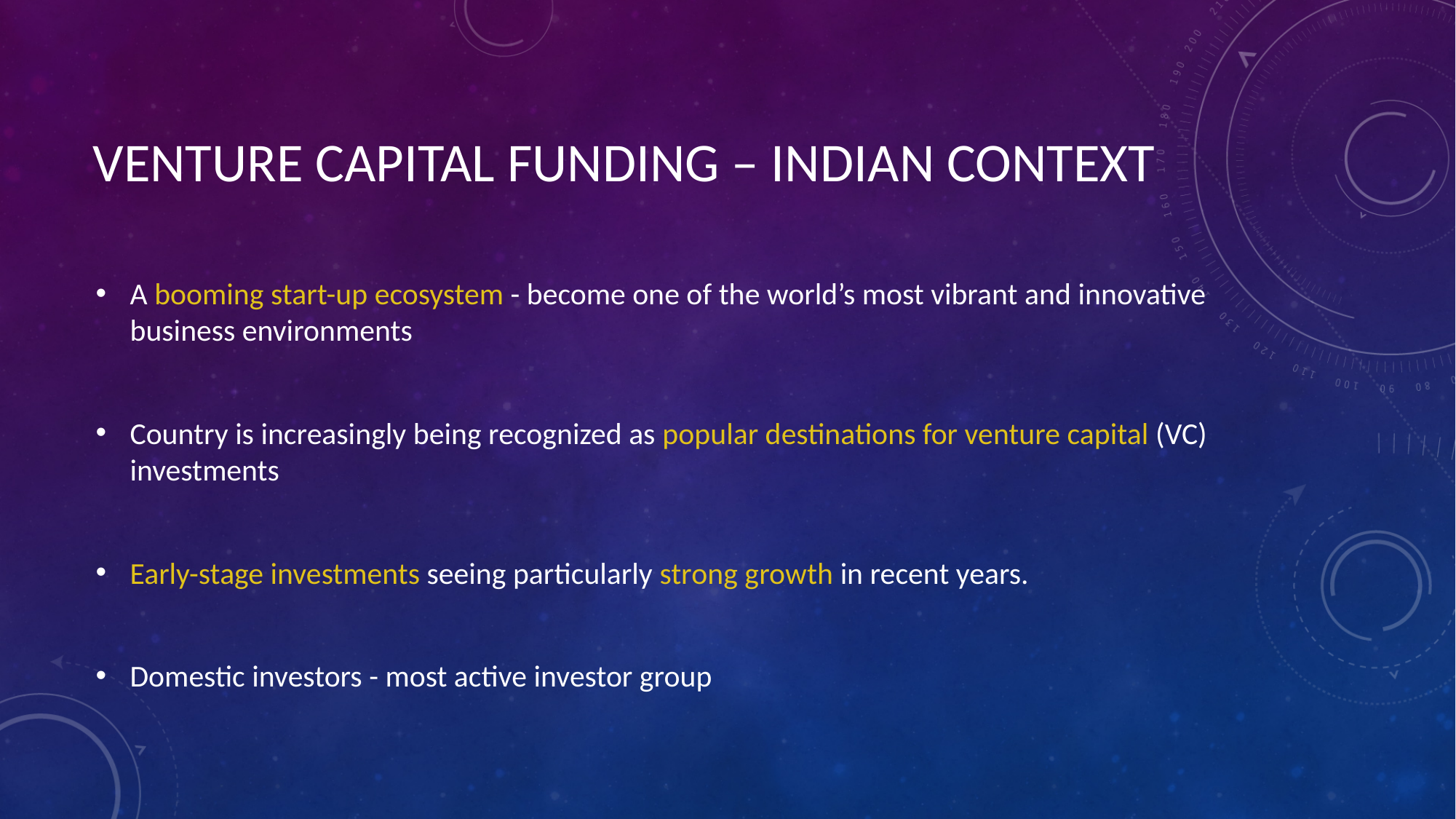

# Venture Capital Funding – Indian context
A booming start-up ecosystem - become one of the world’s most vibrant and innovative business environments

Country is increasingly being recognized as popular destinations for venture capital (VC) investments

Early-stage investments seeing particularly strong growth in recent years.

Domestic investors - most active investor group